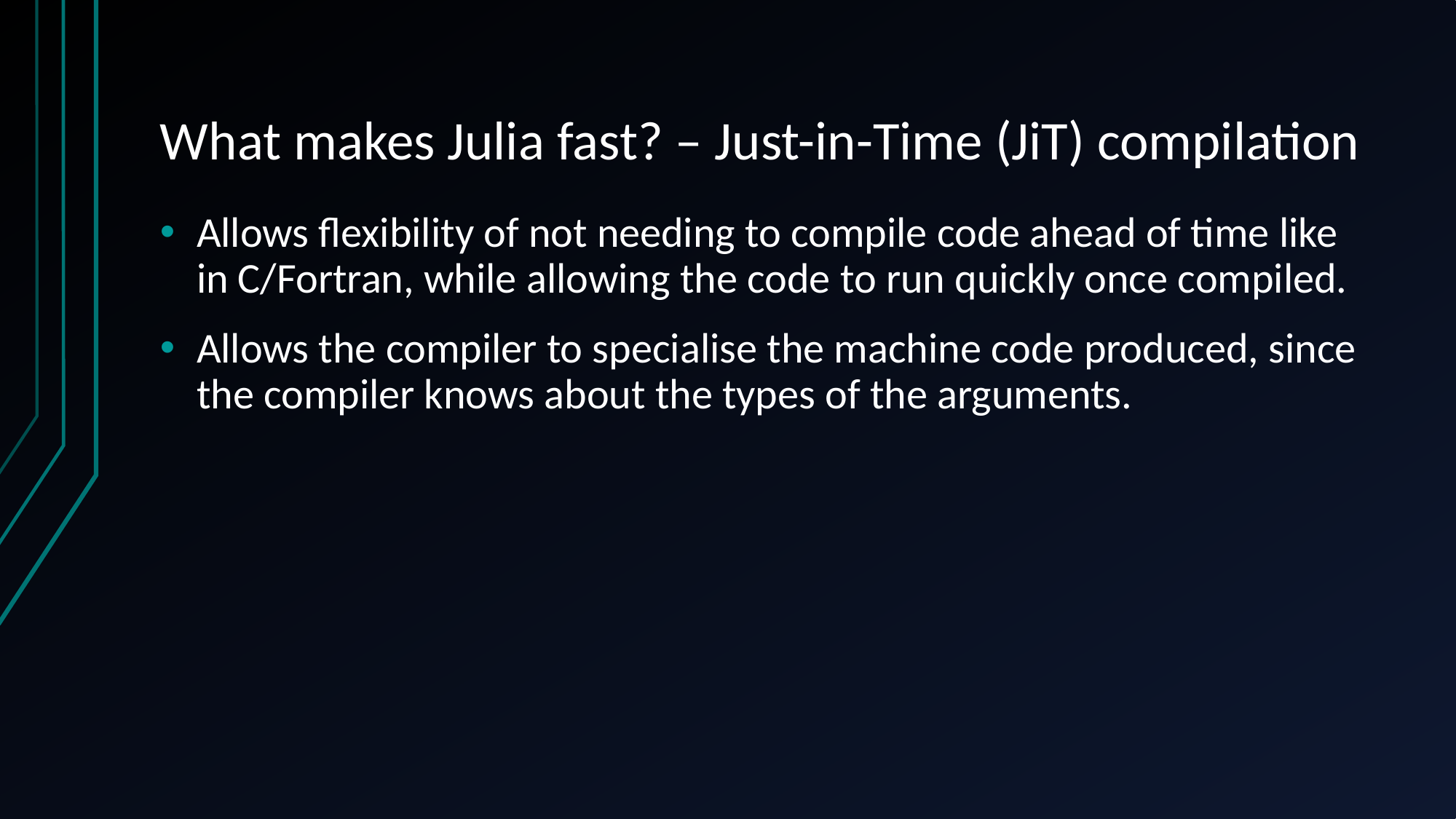

# What makes Julia fast? – Just-in-Time (JiT) compilation
Allows flexibility of not needing to compile code ahead of time like in C/Fortran, while allowing the code to run quickly once compiled.
Allows the compiler to specialise the machine code produced, since the compiler knows about the types of the arguments.